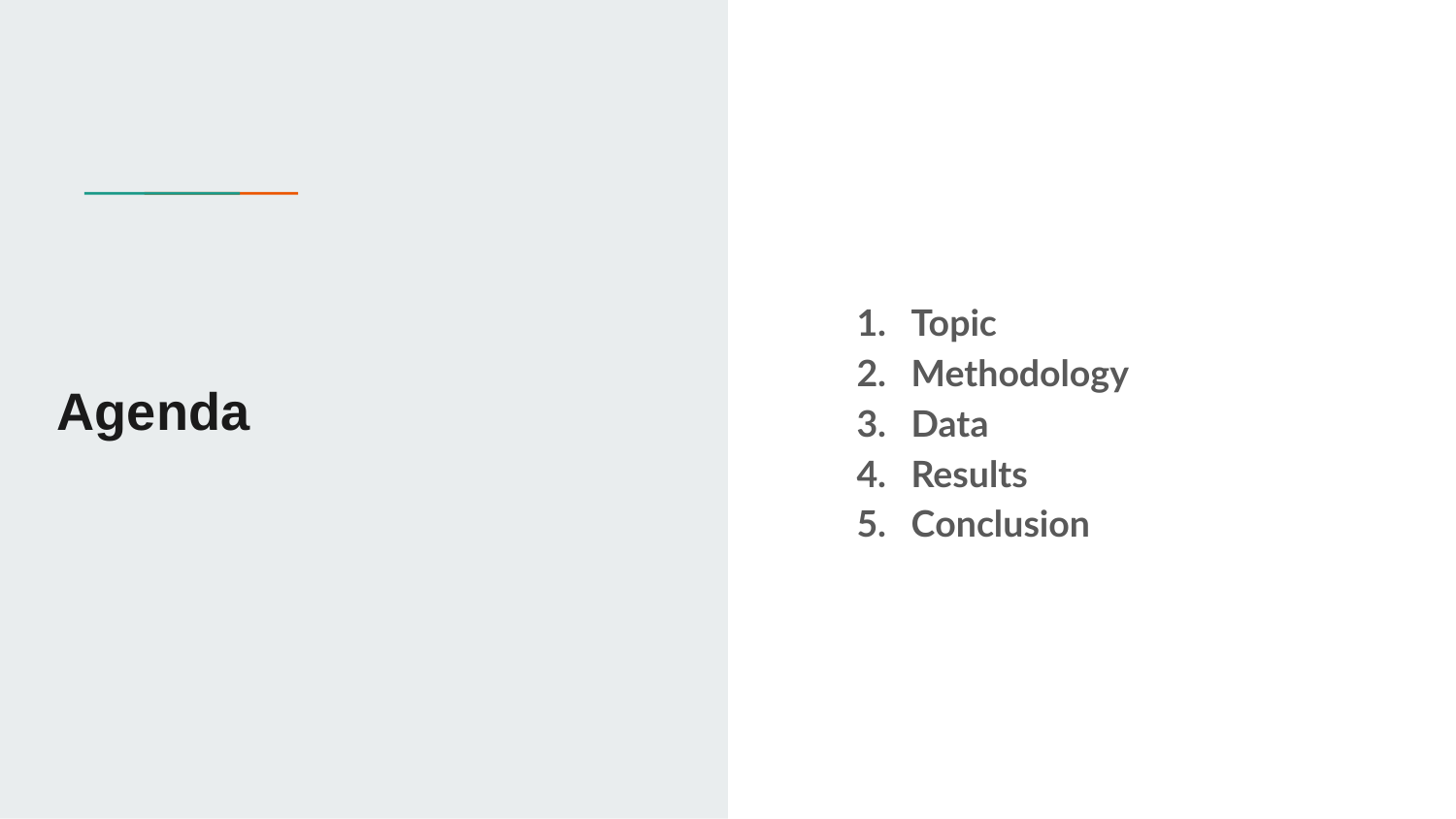

Topic
Methodology
Data
Results
Conclusion
# Agenda